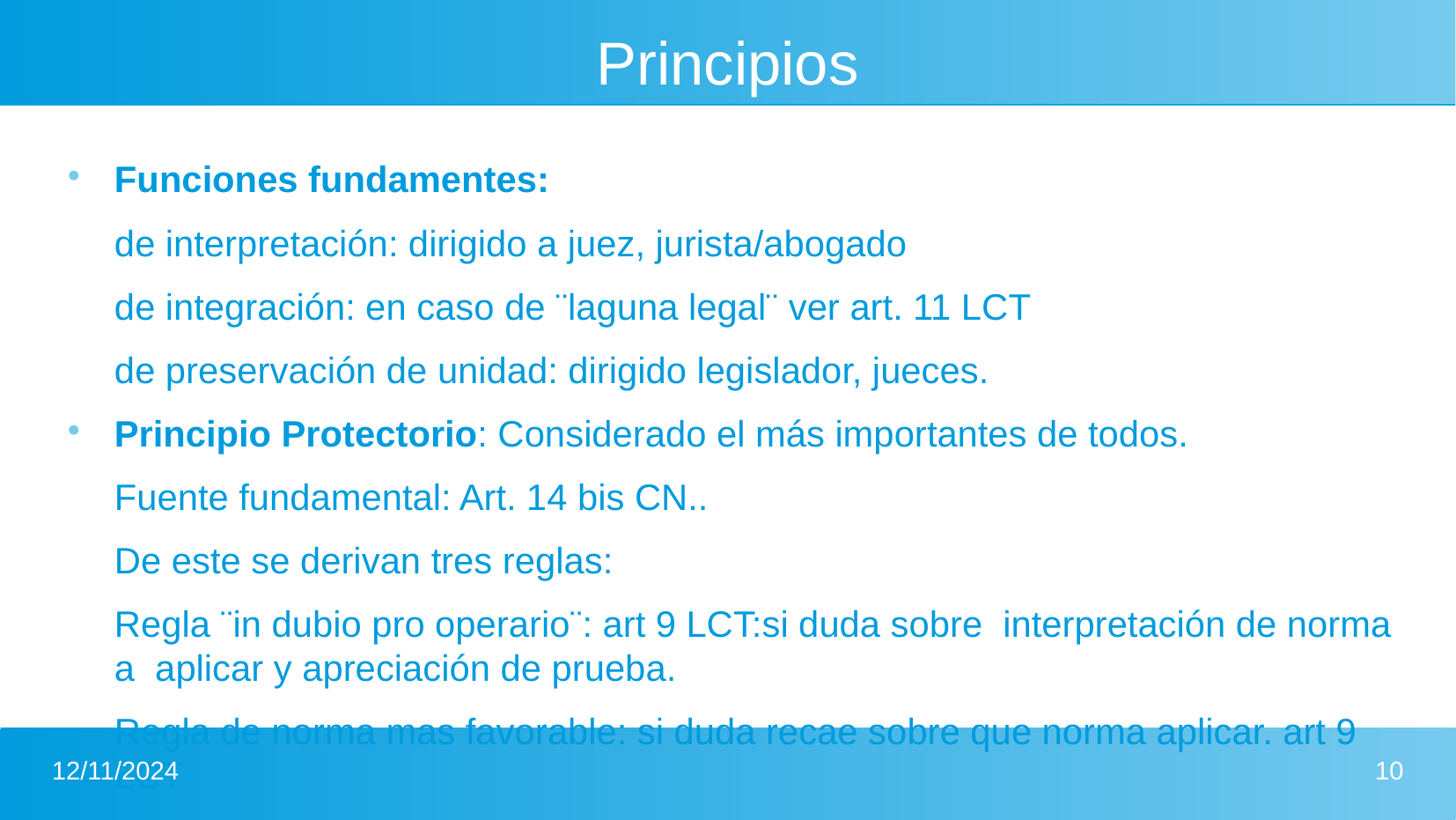

# Principios
Funciones fundamentes:
de interpretación: dirigido a juez, jurista/abogado
de integración: en caso de ¨laguna legal¨ ver art. 11 LCT
de preservación de unidad: dirigido legislador, jueces.
Principio Protectorio: Considerado el más importantes de todos.
Fuente fundamental: Art. 14 bis CN..
De este se derivan tres reglas:
Regla ¨in dubio pro operario¨: art 9 LCT:si duda sobre  interpretación de norma a  aplicar y apreciación de prueba.
Regla de norma mas favorable: si duda recae sobre que norma aplicar. art 9 LCT
12/11/2024
10